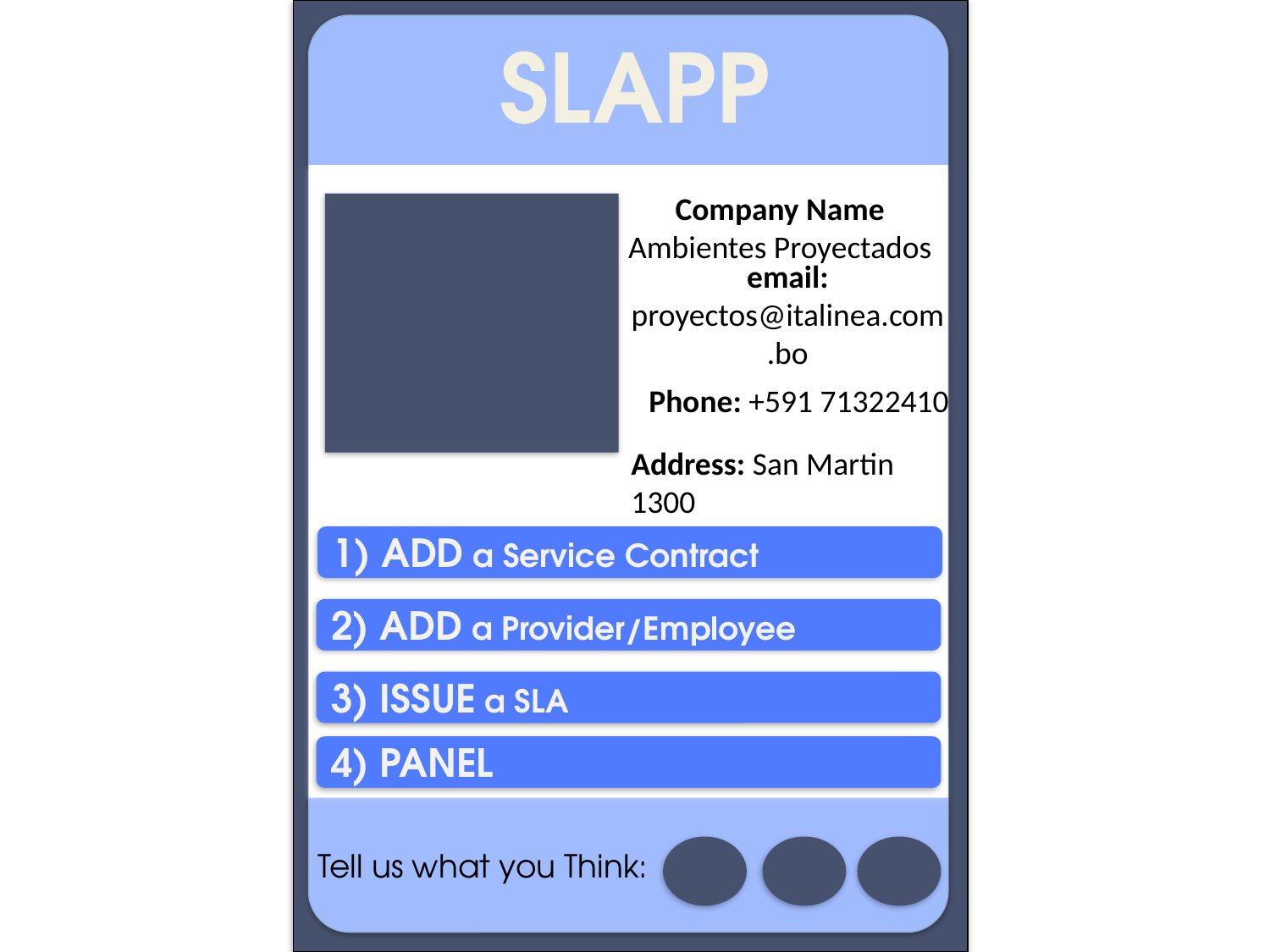

SLAPP

Company Name Ambientes Proyectados

email: proyectos@italinea.com.bo
Phone: +591 71322410
Address: San Martin 1300
1) ADD a Service Contract
2) ADD a Provider/Employee
3) ISSUE a SLA
4) PANEL

Tell us what you Think: